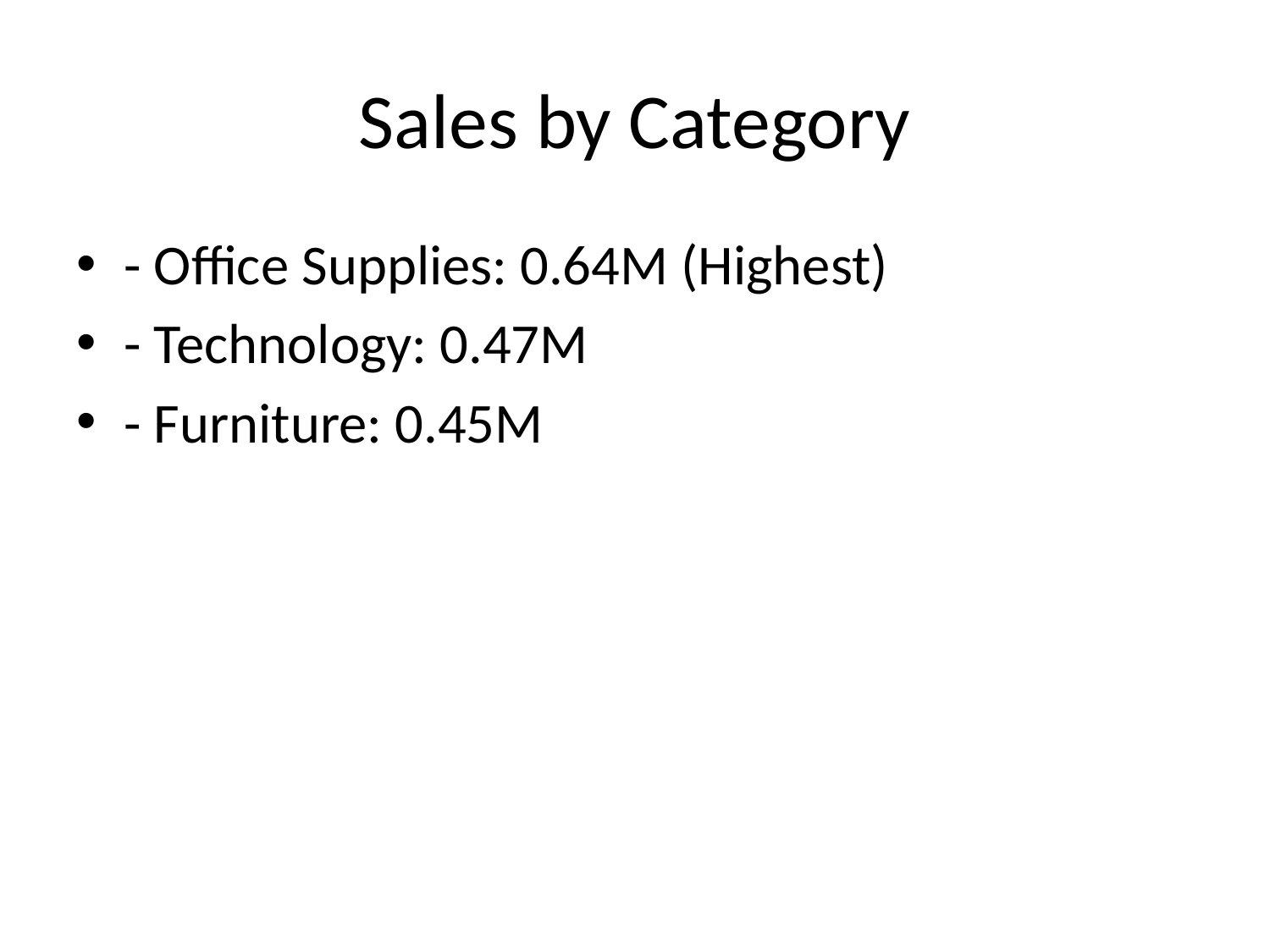

# Sales by Category
- Office Supplies: 0.64M (Highest)
- Technology: 0.47M
- Furniture: 0.45M